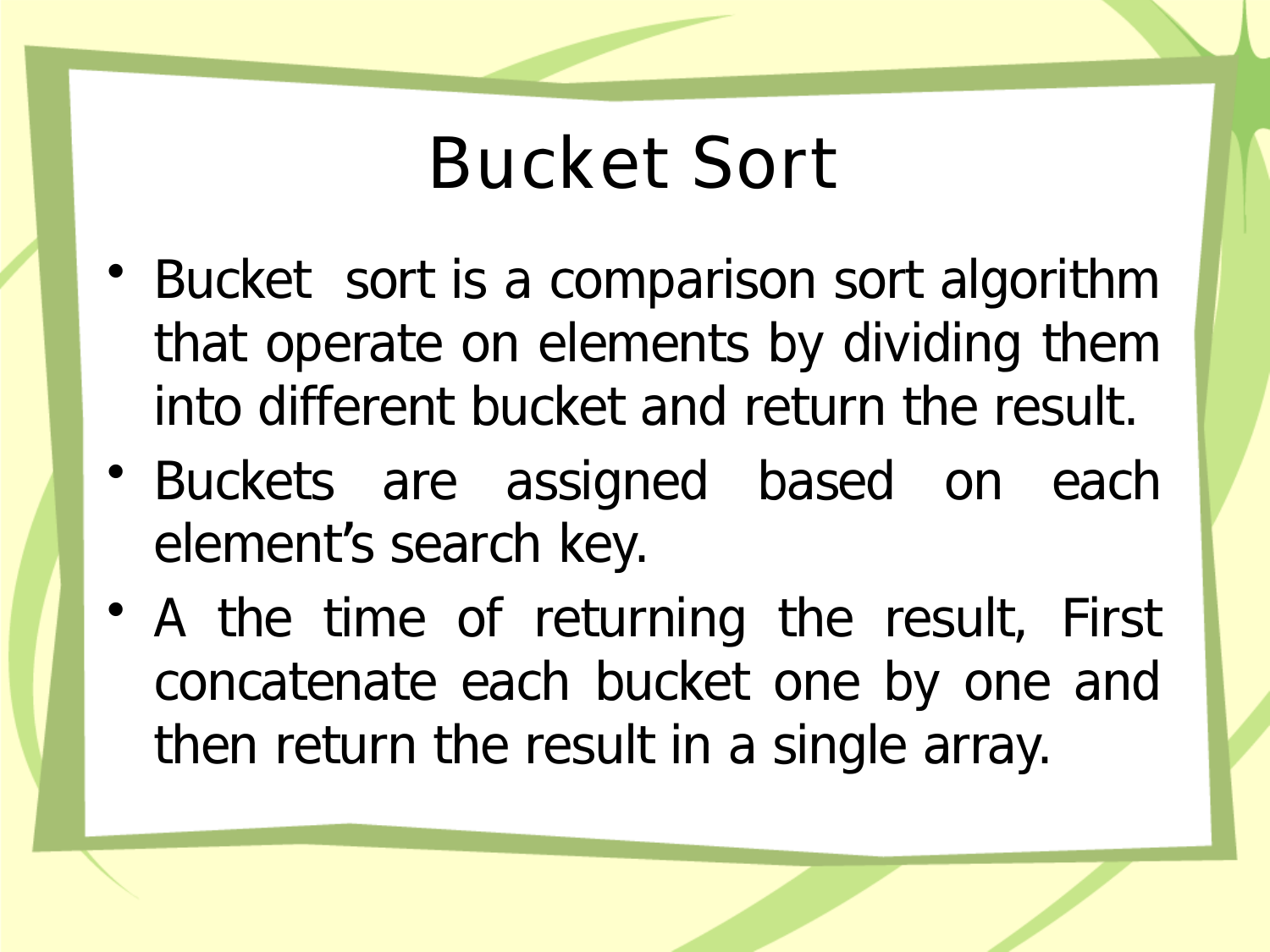

# Bucket Sort
Bucket  sort is a comparison sort algorithm that operate on elements by dividing them into different bucket and return the result.
Buckets are assigned based on each element’s search key.
A the time of returning the result, First concatenate each bucket one by one and then return the result in a single array.